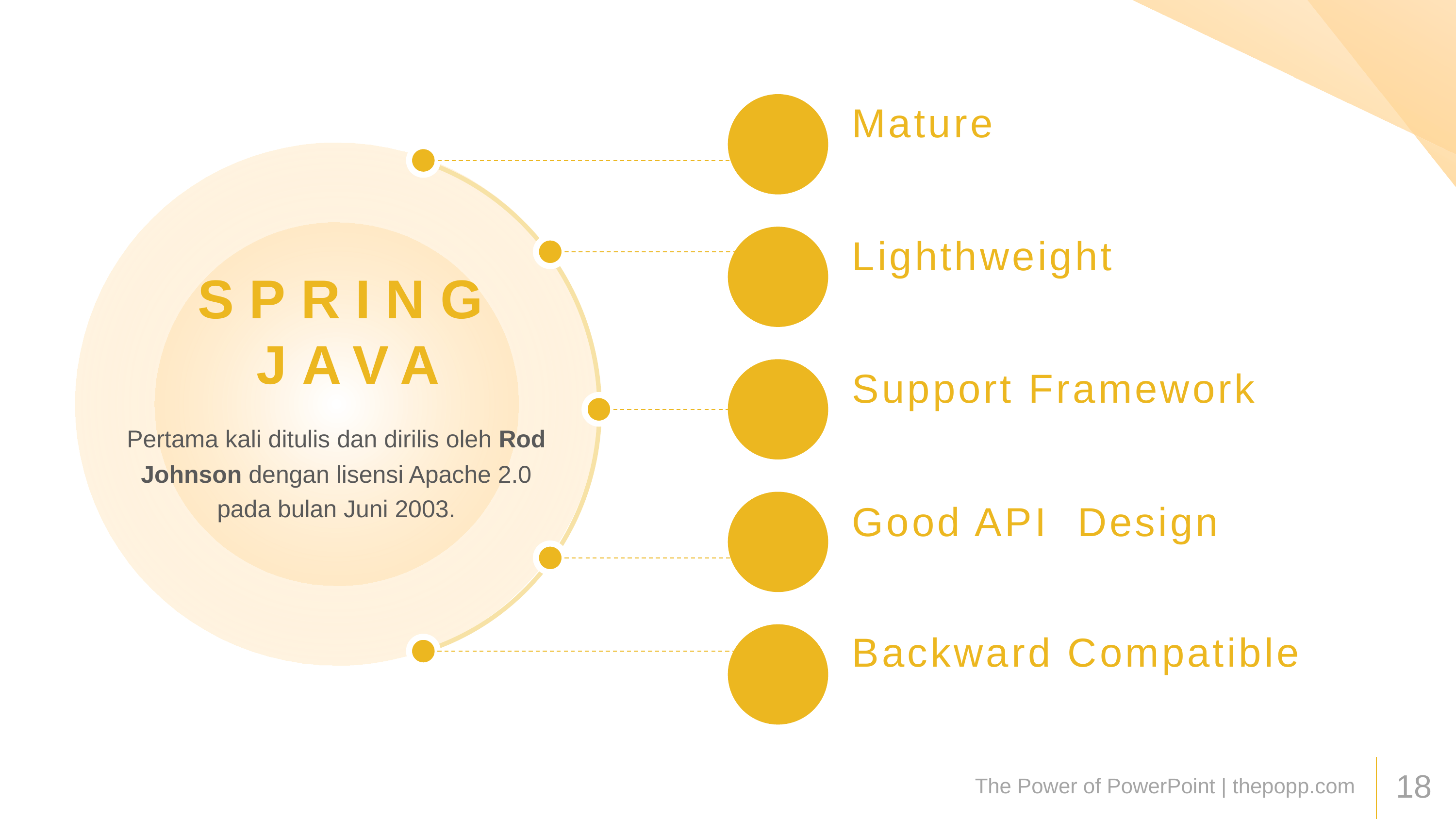

Mature

# SPRING JAVA
Lighthweight

Support Framework

Pertama kali ditulis dan dirilis oleh Rod Johnson dengan lisensi Apache 2.0 pada bulan Juni 2003.
Good API  Design

Backward Compatible

The Power of PowerPoint | thepopp.com
18